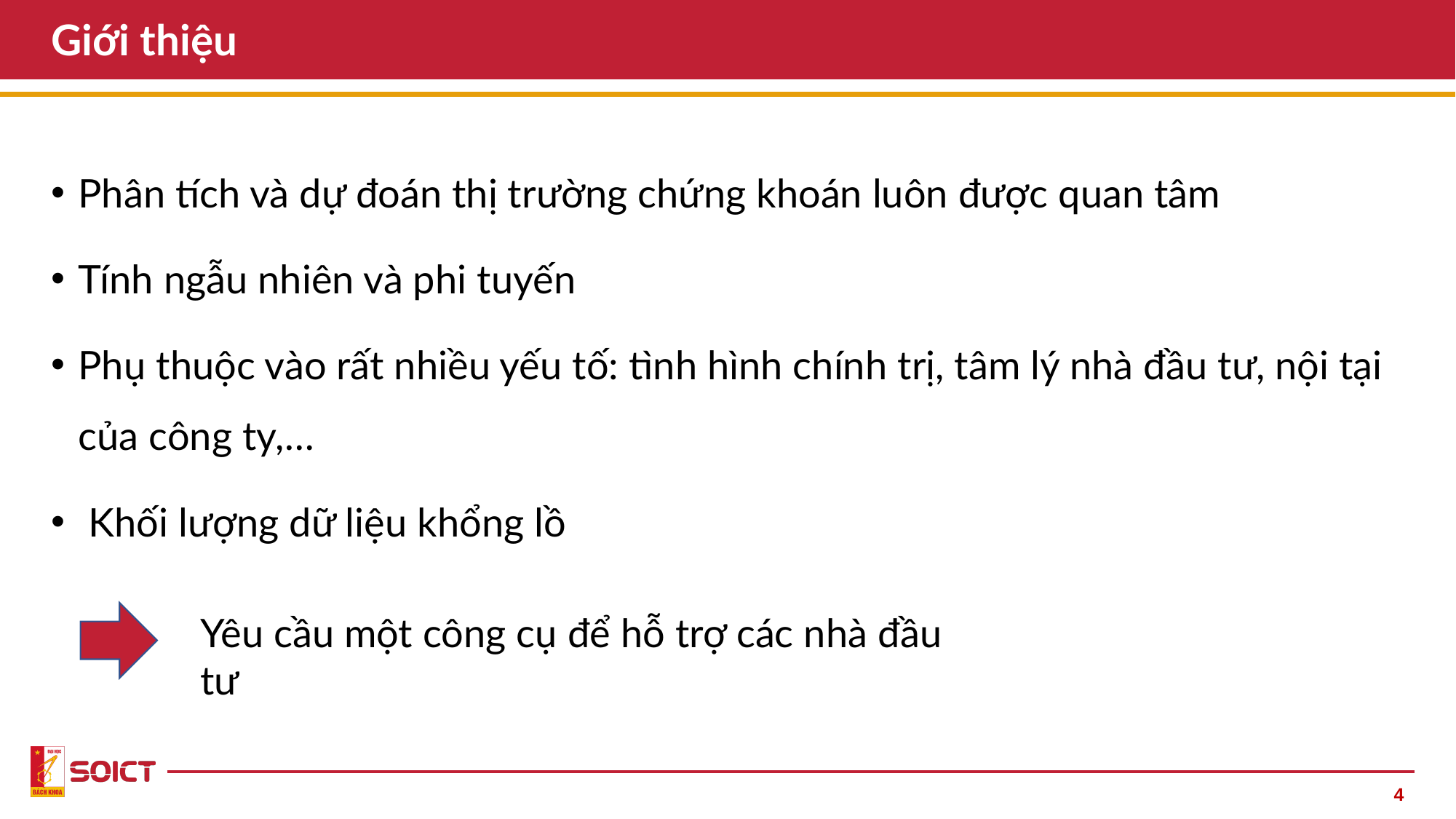

# Giới thiệu
Phân tích và dự đoán thị trường chứng khoán luôn được quan tâm
Tính ngẫu nhiên và phi tuyến
Phụ thuộc vào rất nhiều yếu tố: tình hình chính trị, tâm lý nhà đầu tư, nội tại của công ty,…
 Khối lượng dữ liệu khổng lồ

Yêu cầu một công cụ để hỗ trợ các nhà đầu tư
4